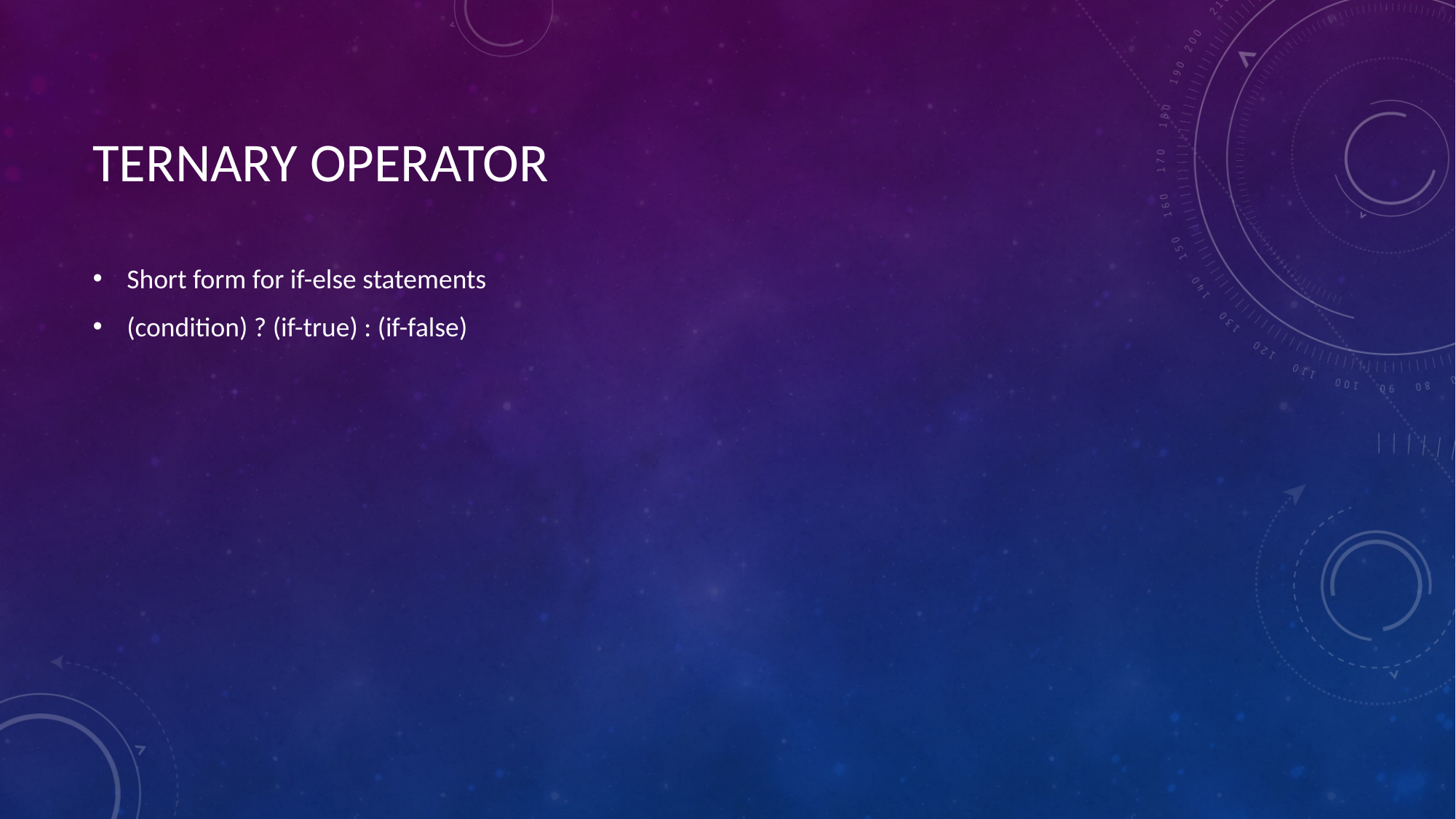

# Ternary operator
Short form for if-else statements
(condition) ? (if-true) : (if-false)